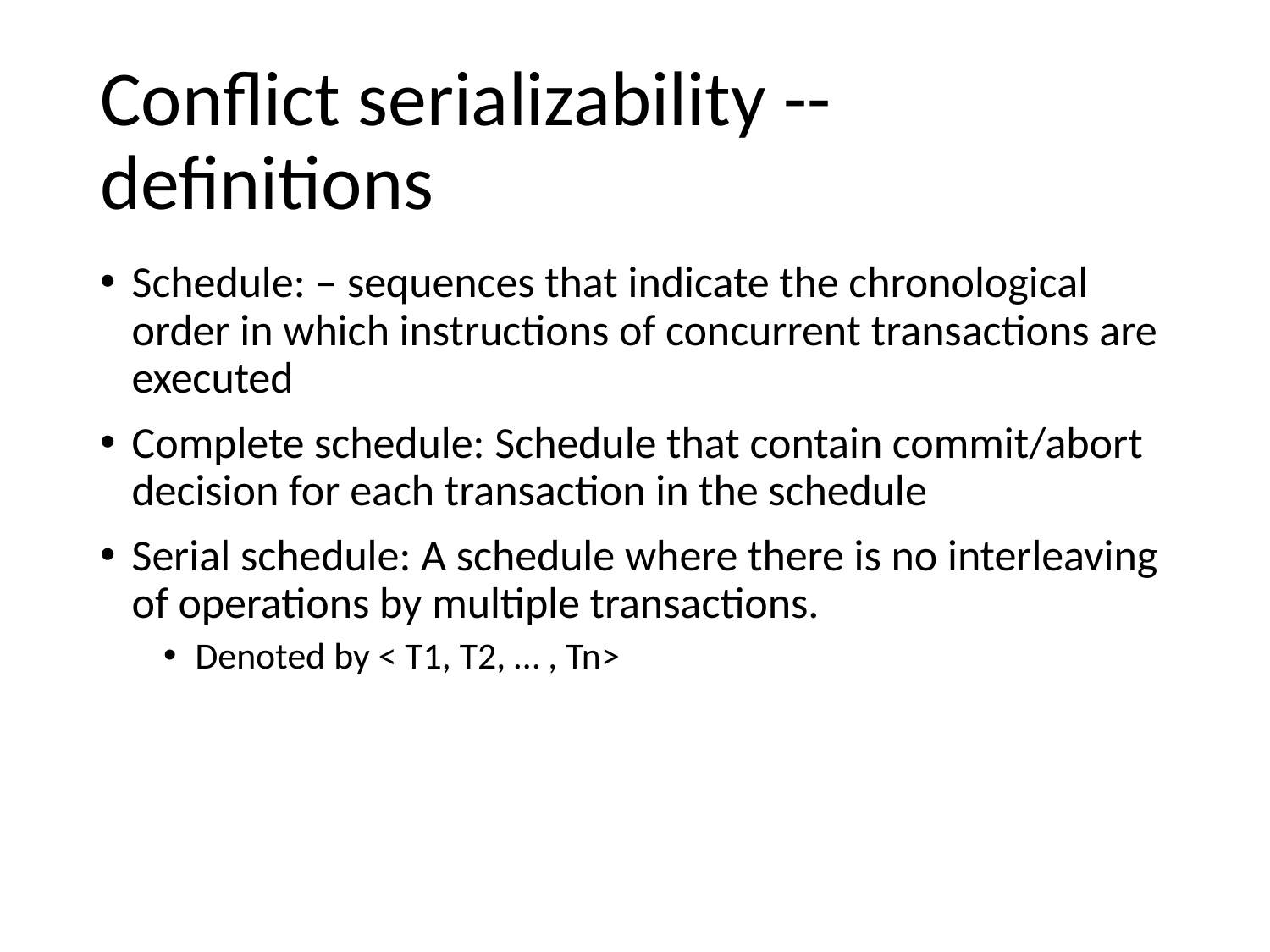

# Conflict serializability -- definitions
Schedule: – sequences that indicate the chronological order in which instructions of concurrent transactions are executed
Complete schedule: Schedule that contain commit/abort decision for each transaction in the schedule
Serial schedule: A schedule where there is no interleaving of operations by multiple transactions.
Denoted by < T1, T2, … , Tn>